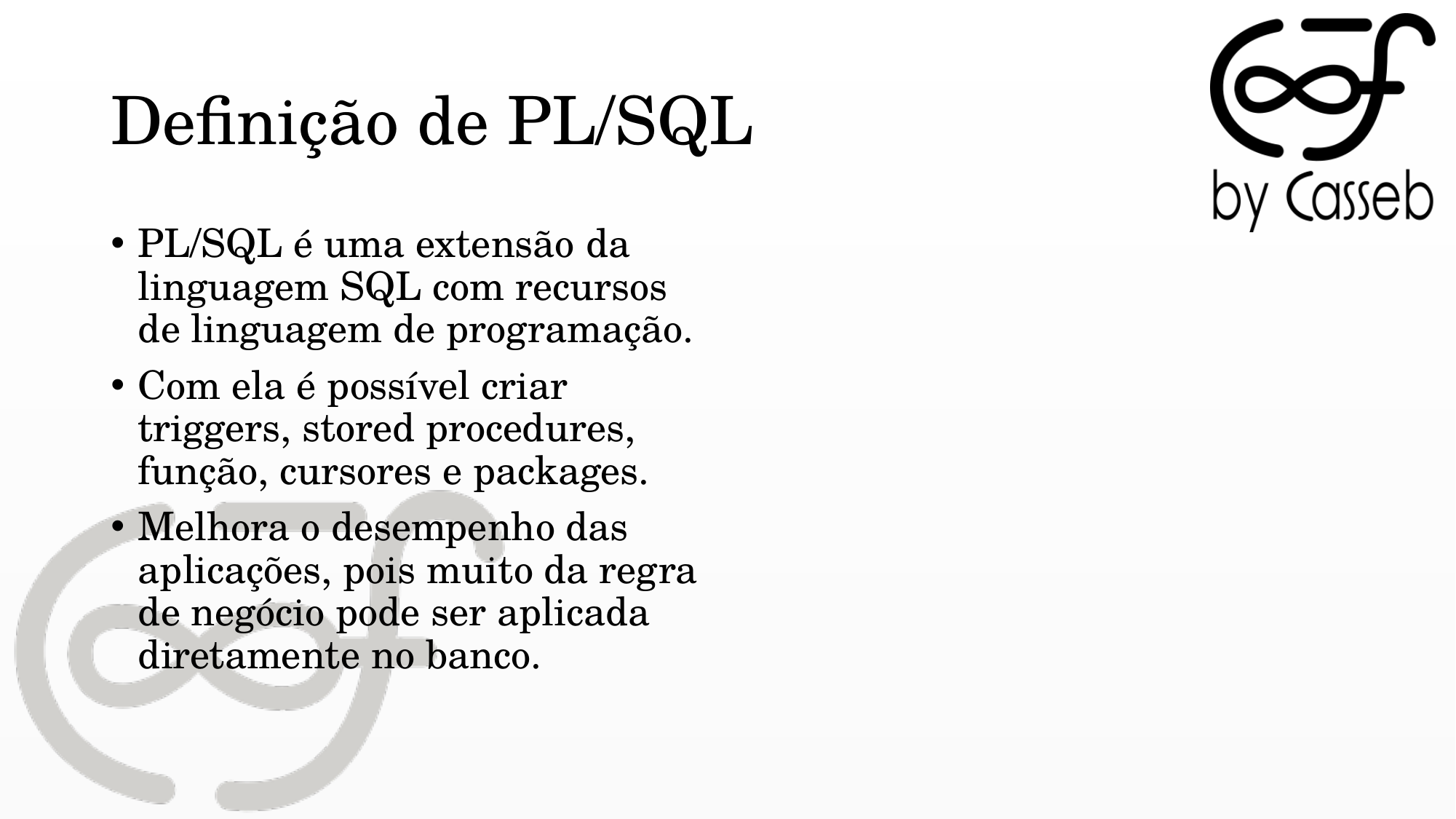

# Definição de PL/SQL
PL/SQL é uma extensão da linguagem SQL com recursos de linguagem de programação.
Com ela é possível criar triggers, stored procedures, função, cursores e packages.
Melhora o desempenho das aplicações, pois muito da regra de negócio pode ser aplicada diretamente no banco.